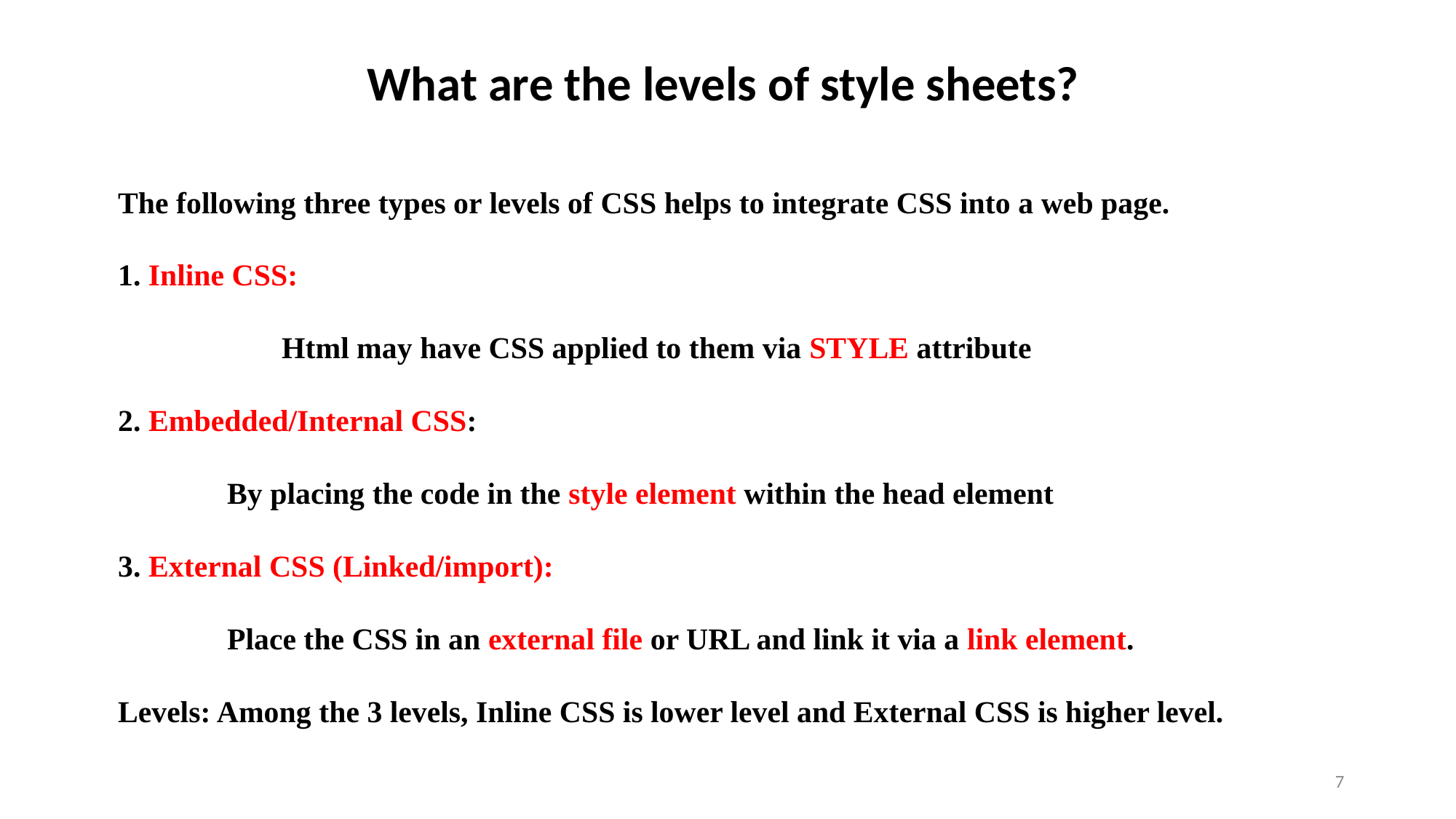

What are the levels of style sheets?
The following three types or levels of CSS helps to integrate CSS into a web page.
1. Inline CSS:
	Html may have CSS applied to them via STYLE attribute
2. Embedded/Internal CSS:
	By placing the code in the style element within the head element
3. External CSS (Linked/import):
	Place the CSS in an external file or URL and link it via a link element.
Levels: Among the 3 levels, Inline CSS is lower level and External CSS is higher level.
7